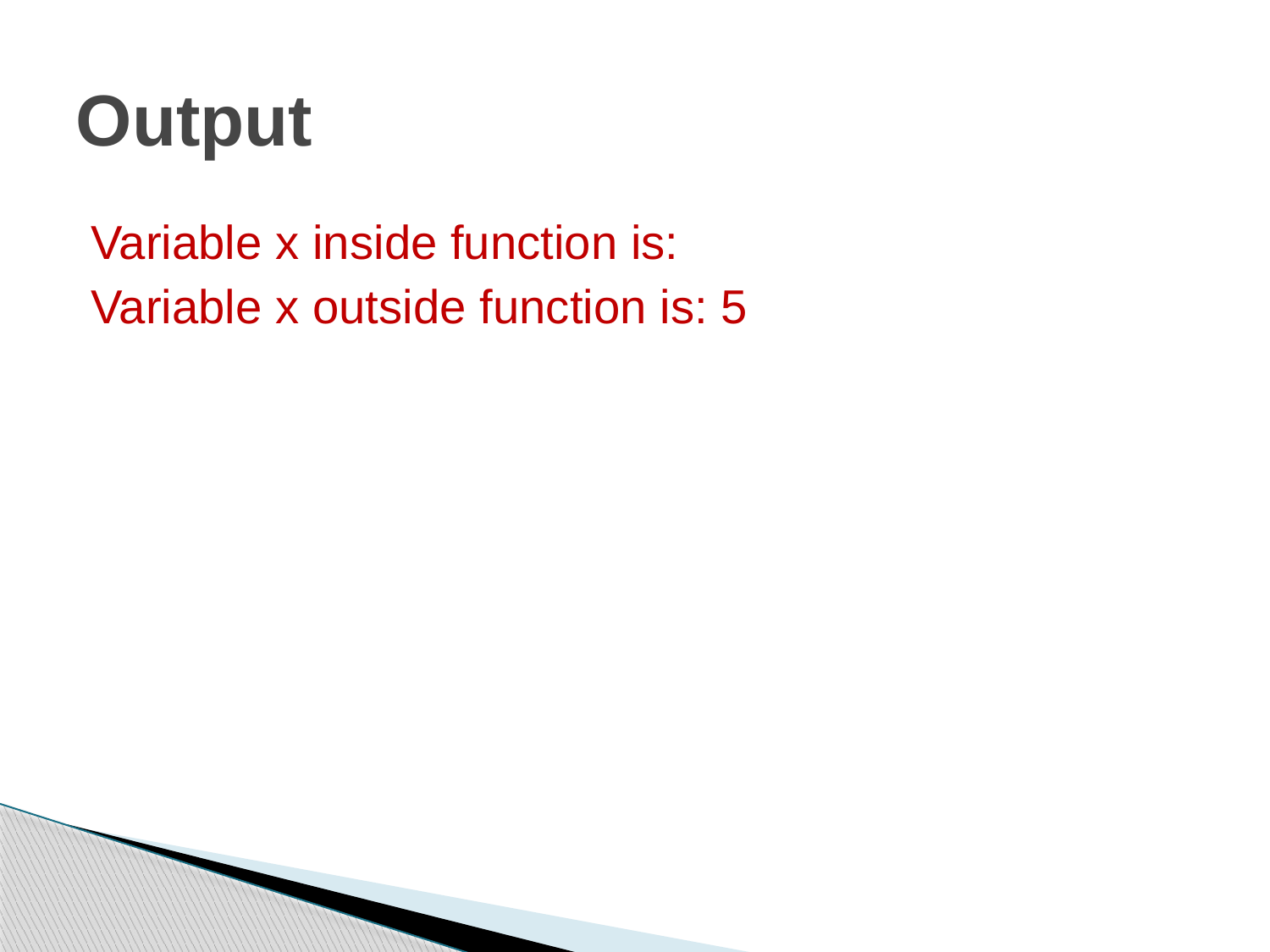

# Output
Variable x inside function is:
Variable x outside function is: 5